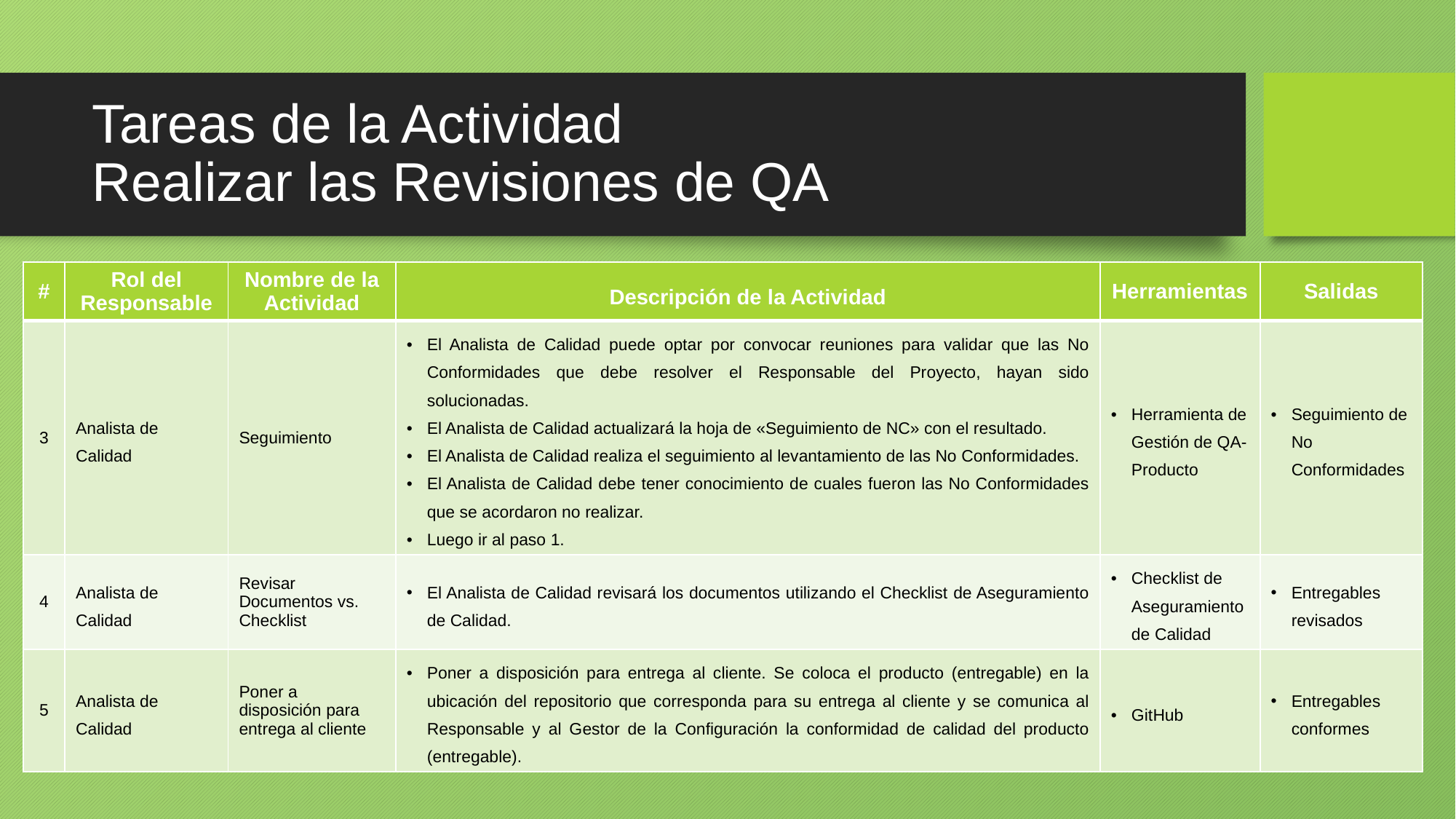

# Tareas de la Actividad Realizar las Revisiones de QA
| # | Rol del Responsable | Nombre de la Actividad | Descripción de la Actividad | Herramientas | Salidas |
| --- | --- | --- | --- | --- | --- |
| 3 | Analista de Calidad | Seguimiento | El Analista de Calidad puede optar por convocar reuniones para validar que las No Conformidades que debe resolver el Responsable del Proyecto, hayan sido solucionadas. El Analista de Calidad actualizará la hoja de «Seguimiento de NC» con el resultado. El Analista de Calidad realiza el seguimiento al levantamiento de las No Conformidades. El Analista de Calidad debe tener conocimiento de cuales fueron las No Conformidades que se acordaron no realizar. Luego ir al paso 1. | Herramienta de Gestión de QA-Producto | Seguimiento de No Conformidades |
| 4 | Analista de Calidad | Revisar Documentos vs. Checklist | El Analista de Calidad revisará los documentos utilizando el Checklist de Aseguramiento de Calidad. | Checklist de Aseguramiento de Calidad | Entregables revisados |
| 5 | Analista de Calidad | Poner a disposición para entrega al cliente | Poner a disposición para entrega al cliente. Se coloca el producto (entregable) en la ubicación del repositorio que corresponda para su entrega al cliente y se comunica al Responsable y al Gestor de la Configuración la conformidad de calidad del producto (entregable). | GitHub | Entregables conformes |